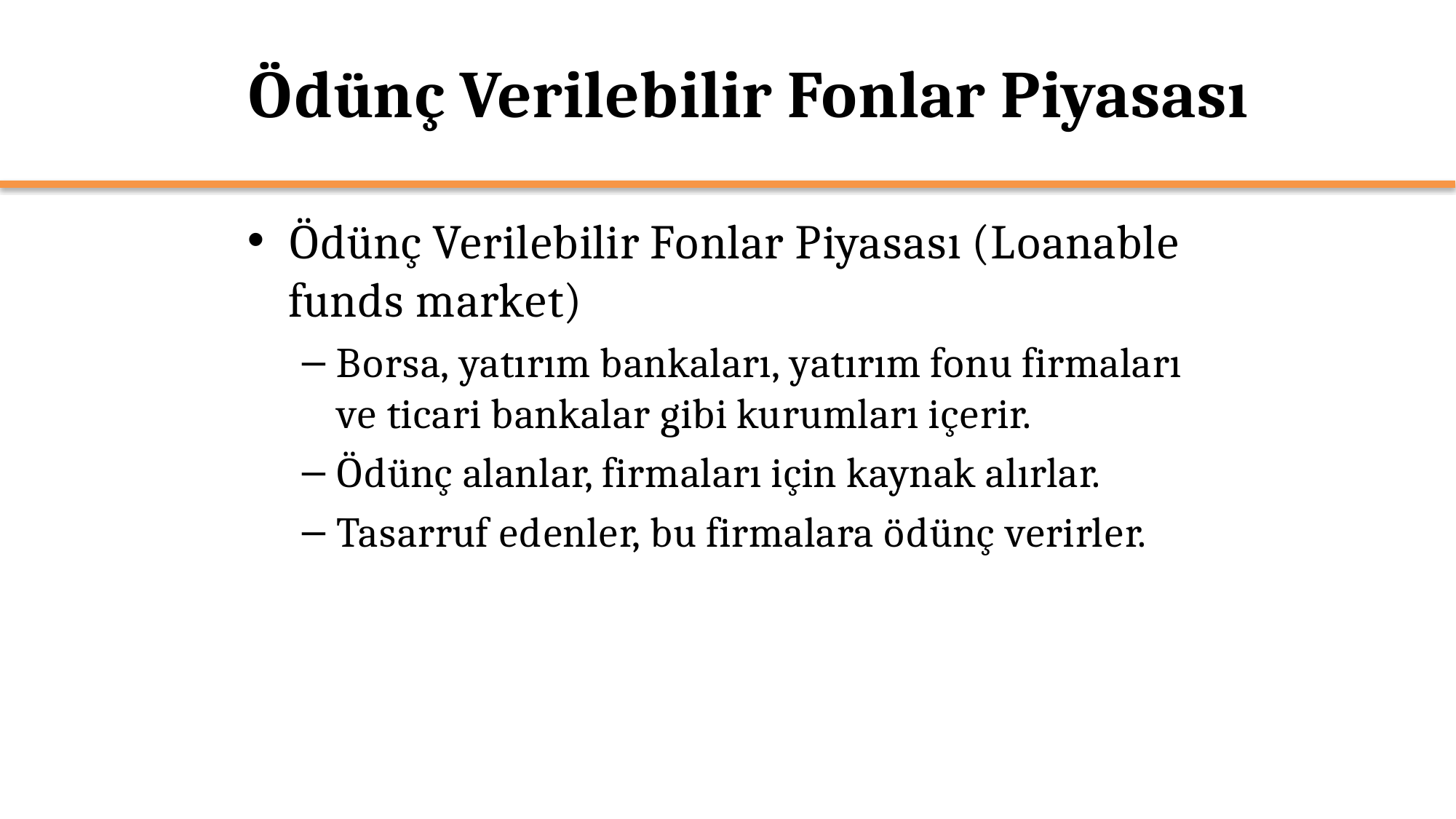

# Ödünç Verilebilir Fonlar Piyasası
Ödünç Verilebilir Fonlar Piyasası (Loanable funds market)
Borsa, yatırım bankaları, yatırım fonu firmaları ve ticari bankalar gibi kurumları içerir.
Ödünç alanlar, firmaları için kaynak alırlar.
Tasarruf edenler, bu firmalara ödünç verirler.